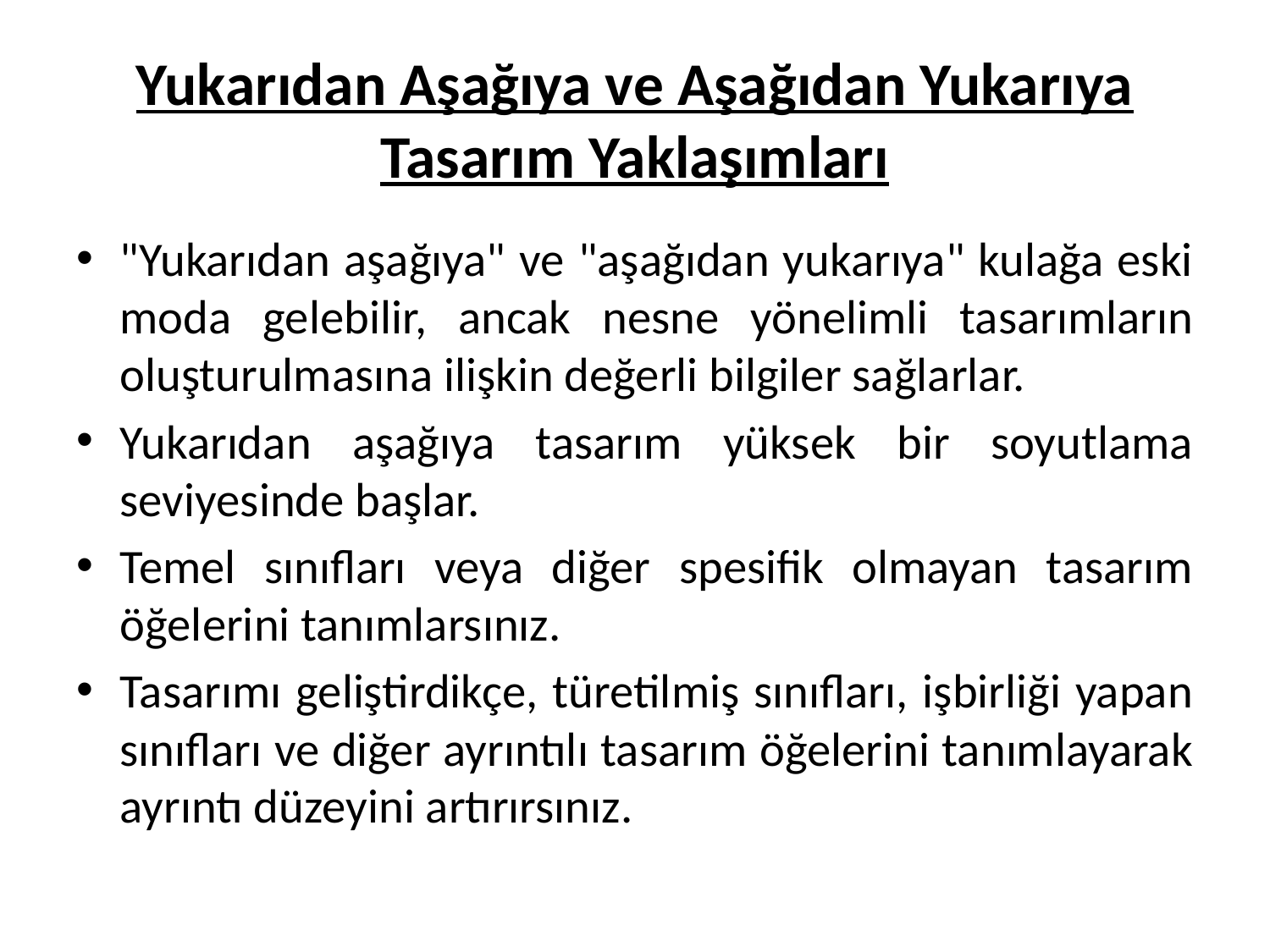

# Yukarıdan Aşağıya ve Aşağıdan Yukarıya Tasarım Yaklaşımları
"Yukarıdan aşağıya" ve "aşağıdan yukarıya" kulağa eski moda gelebilir, ancak nesne yönelimli tasarımların oluşturulmasına ilişkin değerli bilgiler sağlarlar.
Yukarıdan aşağıya tasarım yüksek bir soyutlama seviyesinde başlar.
Temel sınıfları veya diğer spesifik olmayan tasarım öğelerini tanımlarsınız.
Tasarımı geliştirdikçe, türetilmiş sınıfları, işbirliği yapan sınıfları ve diğer ayrıntılı tasarım öğelerini tanımlayarak ayrıntı düzeyini artırırsınız.